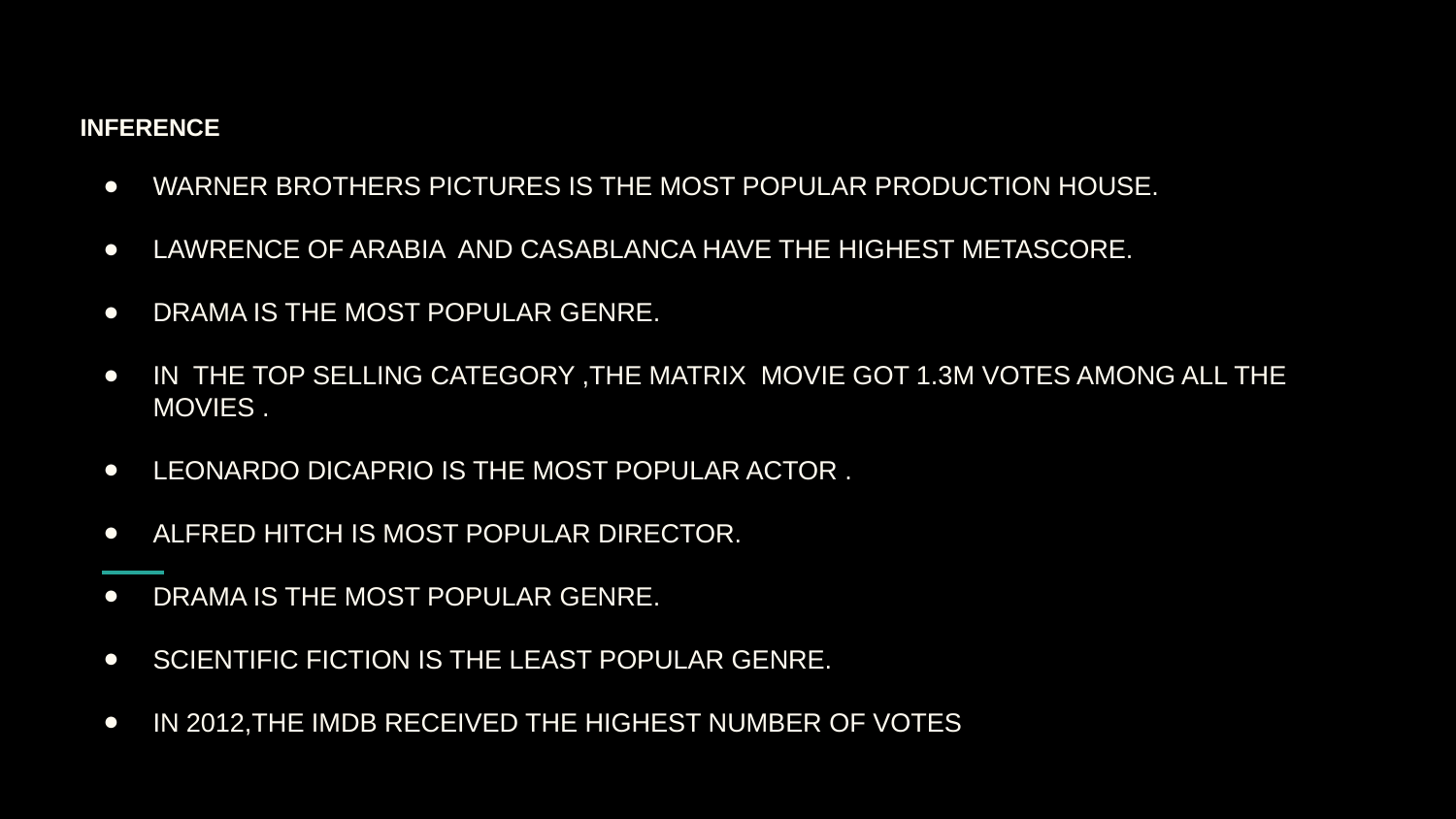

# INFERENCE

WARNER BROTHERS PICTURES IS THE MOST POPULAR PRODUCTION HOUSE.

LAWRENCE OF ARABIA  AND CASABLANCA HAVE THE HIGHEST METASCORE.

DRAMA IS THE MOST POPULAR GENRE.

IN  THE TOP SELLING CATEGORY ,THE MATRIX  MOVIE GOT 1.3M VOTES AMONG ALL THE MOVIES .

LEONARDO DICAPRIO IS THE MOST POPULAR ACTOR .

ALFRED HITCH IS MOST POPULAR DIRECTOR.

DRAMA IS THE MOST POPULAR GENRE.

SCIENTIFIC FICTION IS THE LEAST POPULAR GENRE.

IN 2012,THE IMDB RECEIVED THE HIGHEST NUMBER OF VOTES